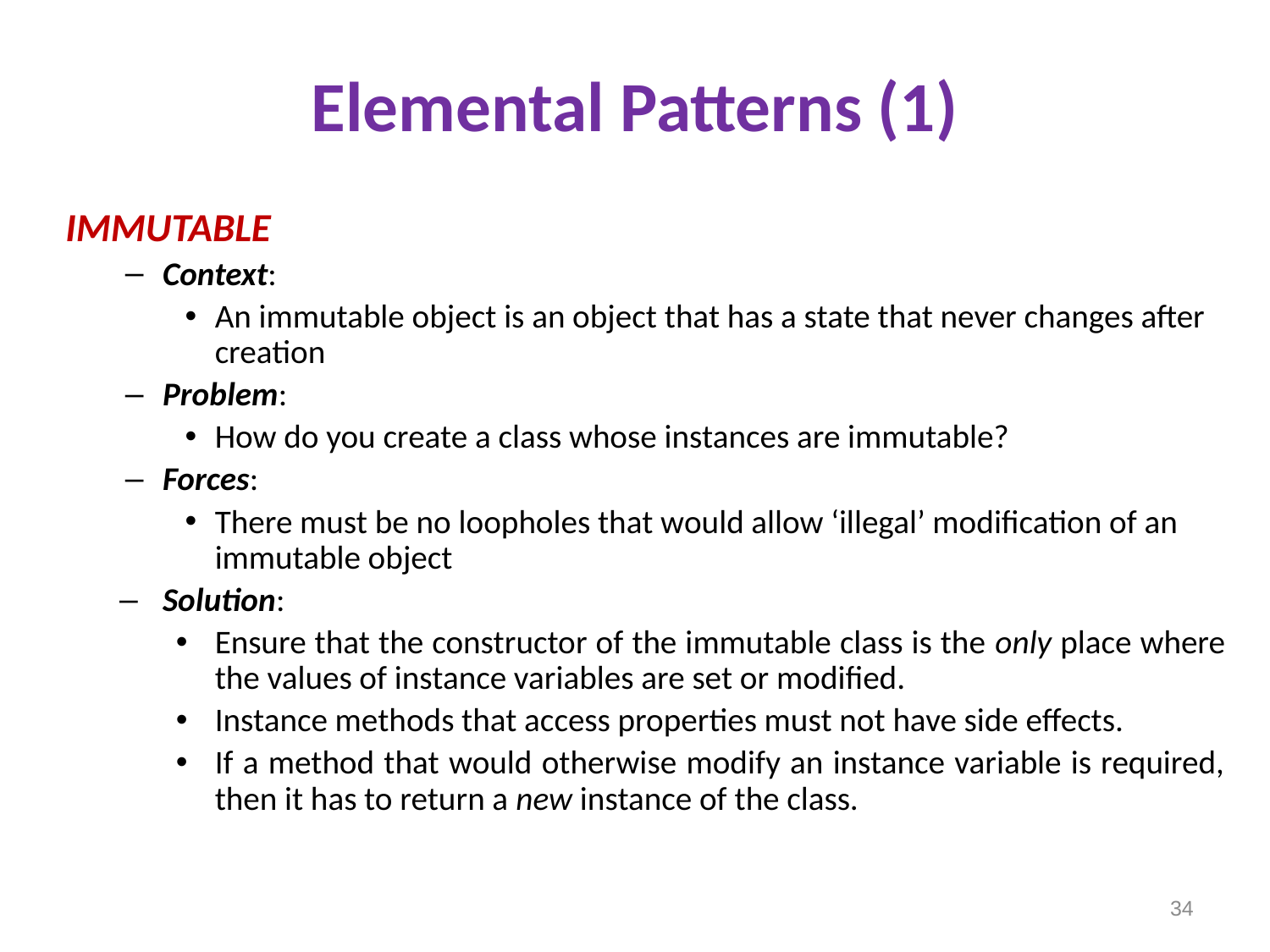

# Elemental Patterns (1)
IMMUTABLE
Context:
An immutable object is an object that has a state that never changes after creation
Problem:
How do you create a class whose instances are immutable?
Forces:
There must be no loopholes that would allow ‘illegal’ modification of an immutable object
Solution:
Ensure that the constructor of the immutable class is the only place where the values of instance variables are set or modified.
Instance methods that access properties must not have side effects.
If a method that would otherwise modify an instance variable is required, then it has to return a new instance of the class.
34